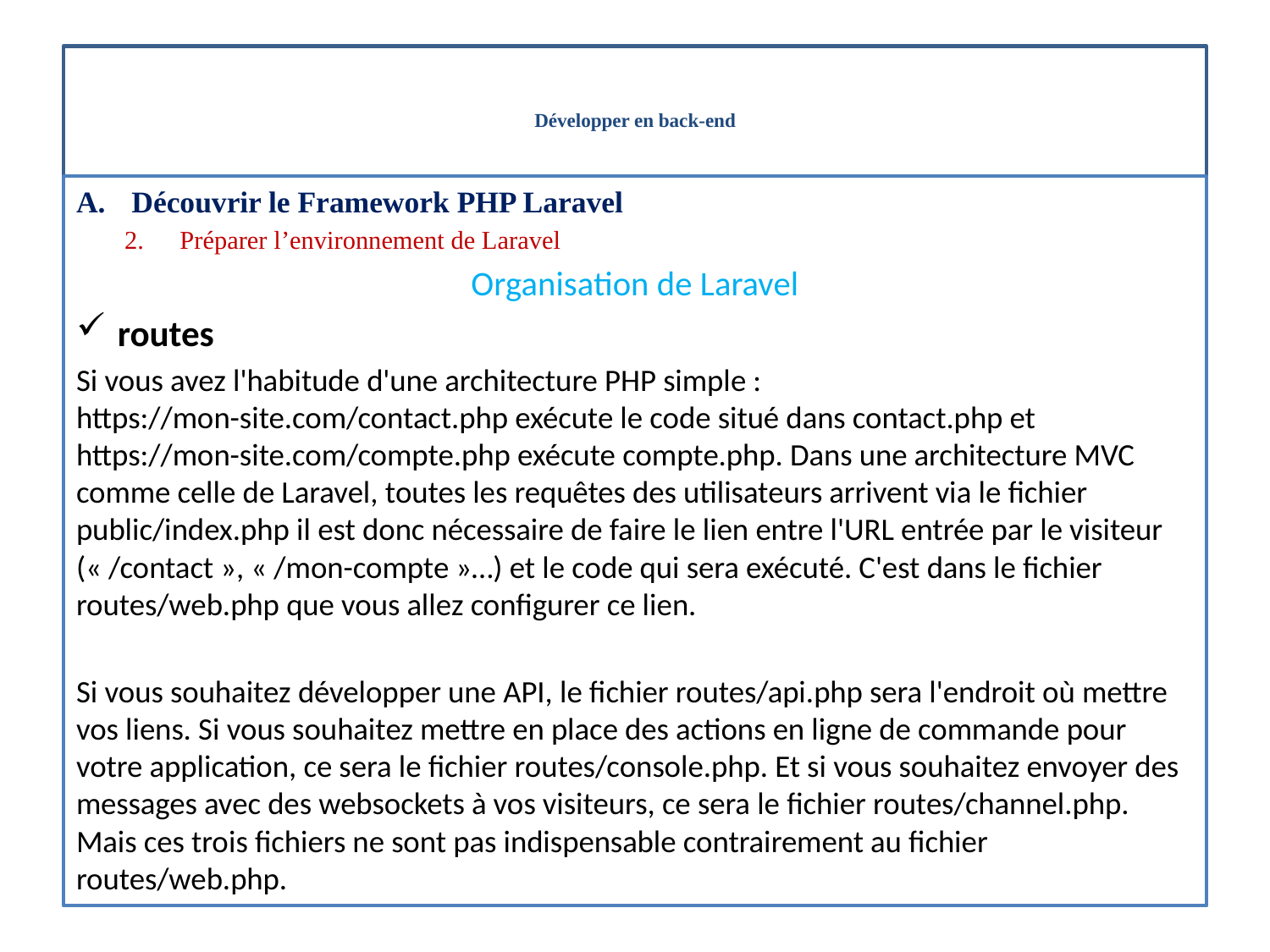

# Développer en back-end
Découvrir le Framework PHP Laravel
Préparer l’environnement de Laravel
Organisation de Laravel
routes
Si vous avez l'habitude d'une architecture PHP simple : https://mon-site.com/contact.php exécute le code situé dans contact.php et https://mon-site.com/compte.php exécute compte.php. Dans une architecture MVC comme celle de Laravel, toutes les requêtes des utilisateurs arrivent via le fichier public/index.php il est donc nécessaire de faire le lien entre l'URL entrée par le visiteur (« /contact », « /mon-compte »…) et le code qui sera exécuté. C'est dans le fichier routes/web.php que vous allez configurer ce lien.

Si vous souhaitez développer une API, le fichier routes/api.php sera l'endroit où mettre vos liens. Si vous souhaitez mettre en place des actions en ligne de commande pour votre application, ce sera le fichier routes/console.php. Et si vous souhaitez envoyer des messages avec des websockets à vos visiteurs, ce sera le fichier routes/channel.php. Mais ces trois fichiers ne sont pas indispensable contrairement au fichier routes/web.php.